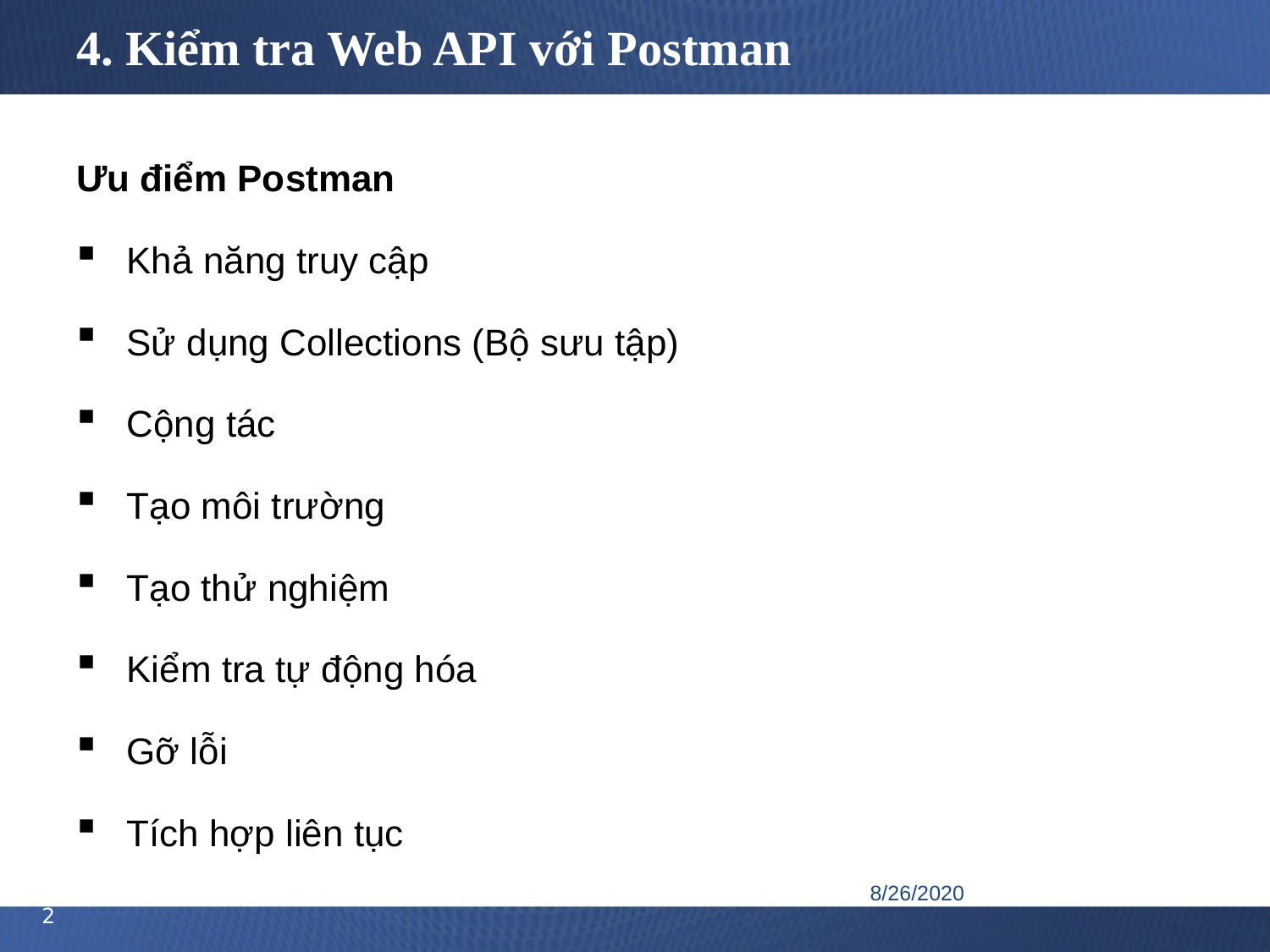

# 4. Kiểm tra Web API với Postman
Ưu điểm Postman
Khả năng truy cập
Sử dụng Collections (Bộ sưu tập)
Cộng tác
Tạo môi trường
Tạo thử nghiệm
Kiểm tra tự động hóa
Gỡ lỗi
Tích hợp liên tục

8/26/2020
22